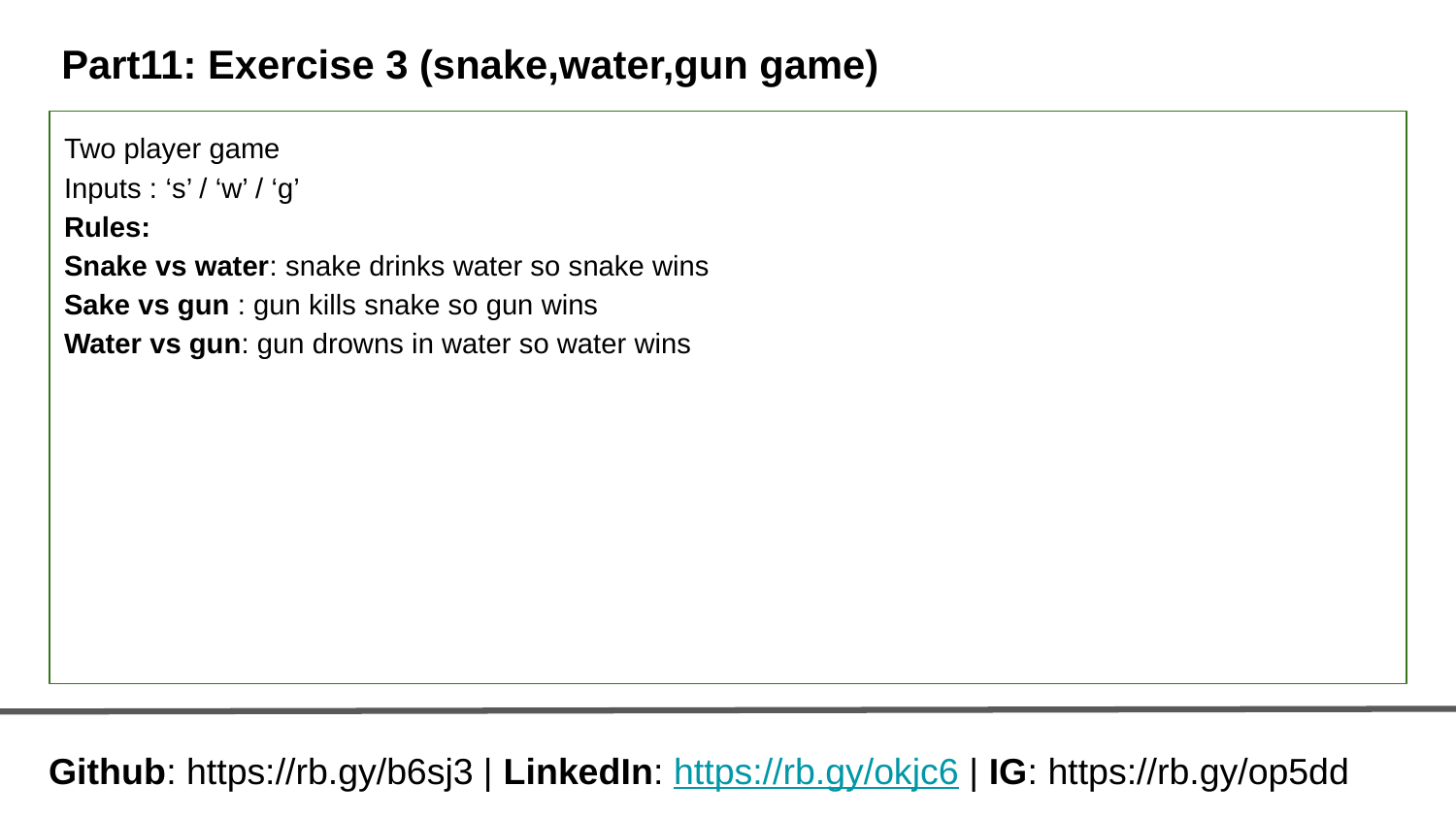

# Part11: Exercise 3 (snake,water,gun game)
Two player game
Inputs : ‘s’ / ‘w’ / ‘g’
Rules:
Snake vs water: snake drinks water so snake wins
Sake vs gun : gun kills snake so gun wins
Water vs gun: gun drowns in water so water wins

Github: https://rb.gy/b6sj3 | LinkedIn: https://rb.gy/okjc6 | IG: https://rb.gy/op5dd